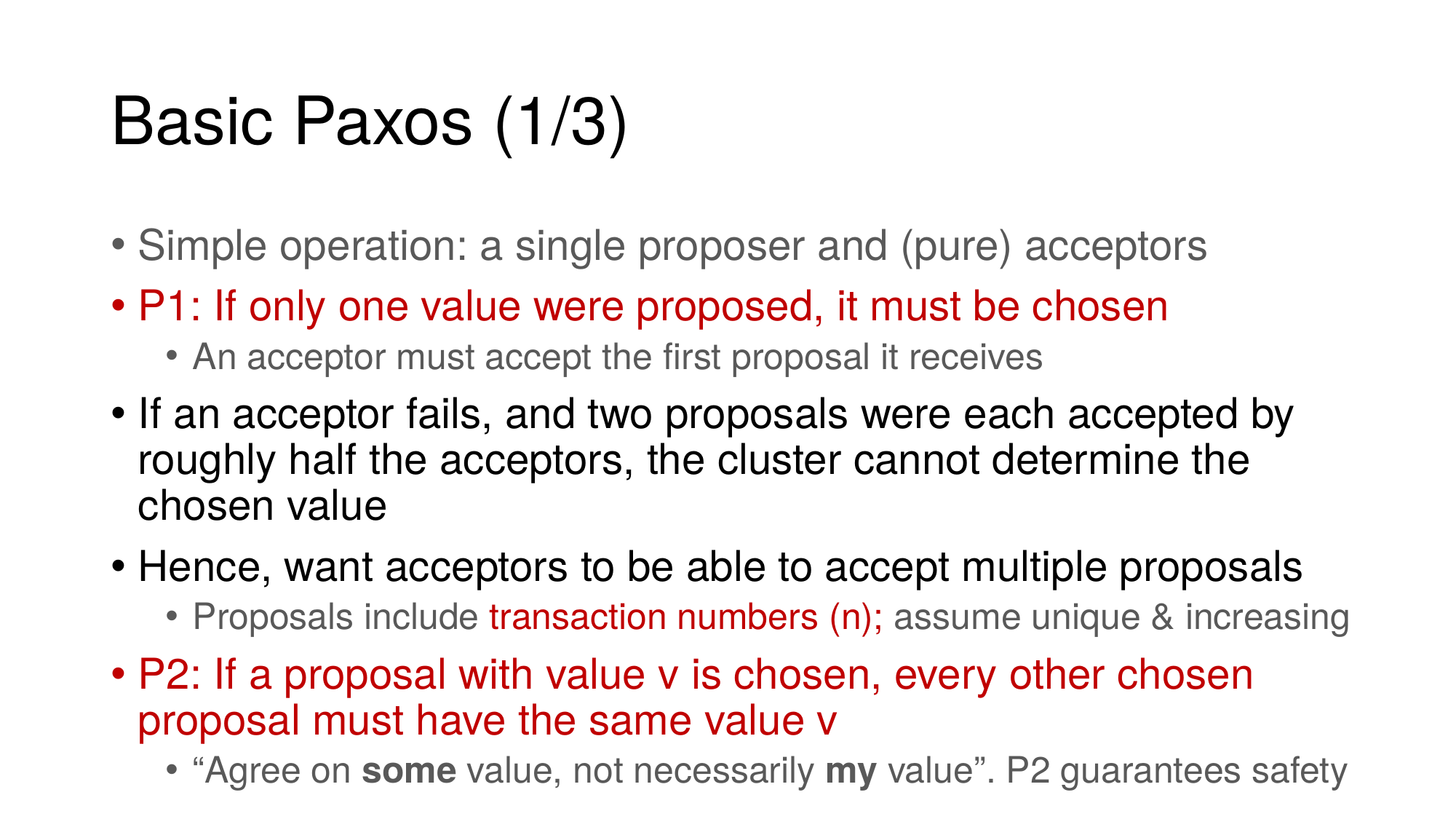

# Basic Paxos (1/3)
Simple operation: a single proposer and (pure) acceptors
P1: If only one value were proposed, it must be chosen
An acceptor must accept the first proposal it receives
If an acceptor fails, and two proposals were each accepted by roughly half the acceptors, the cluster cannot determine the chosen value
Hence, want acceptors to be able to accept multiple proposals
Proposals include transaction numbers (n); assume unique & increasing
P2: If a proposal with value v is chosen, every other chosen proposal must have the same value v
“Agree on some value, not necessarily my value”. P2 guarantees safety